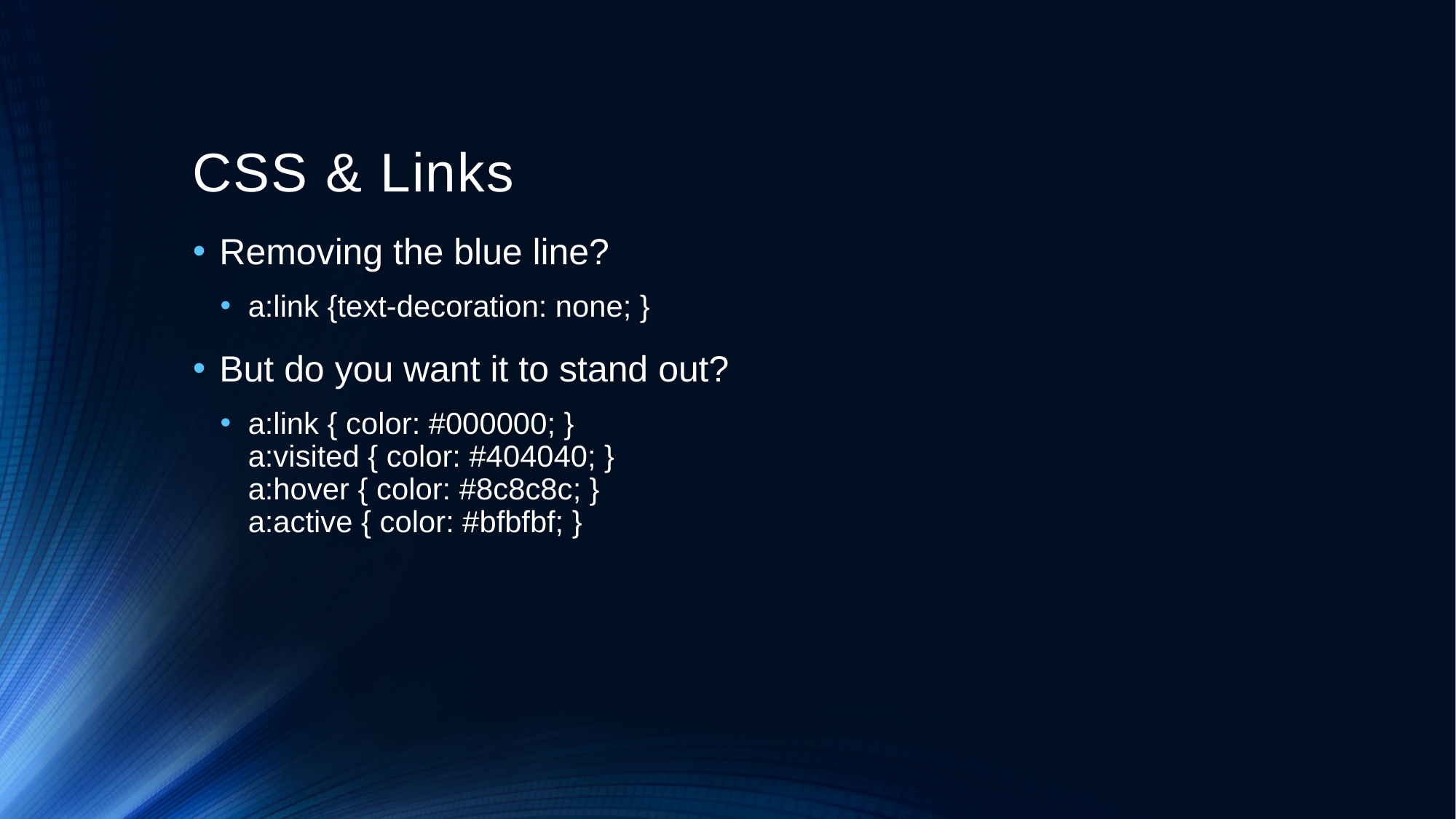

# CSS & Links
Removing the blue line?
a:link {text-decoration: none; }
But do you want it to stand out?
a:link { color: #000000; }
a:visited { color: #404040; }
a:hover { color: #8c8c8c; }
a:active { color: #bfbfbf; }